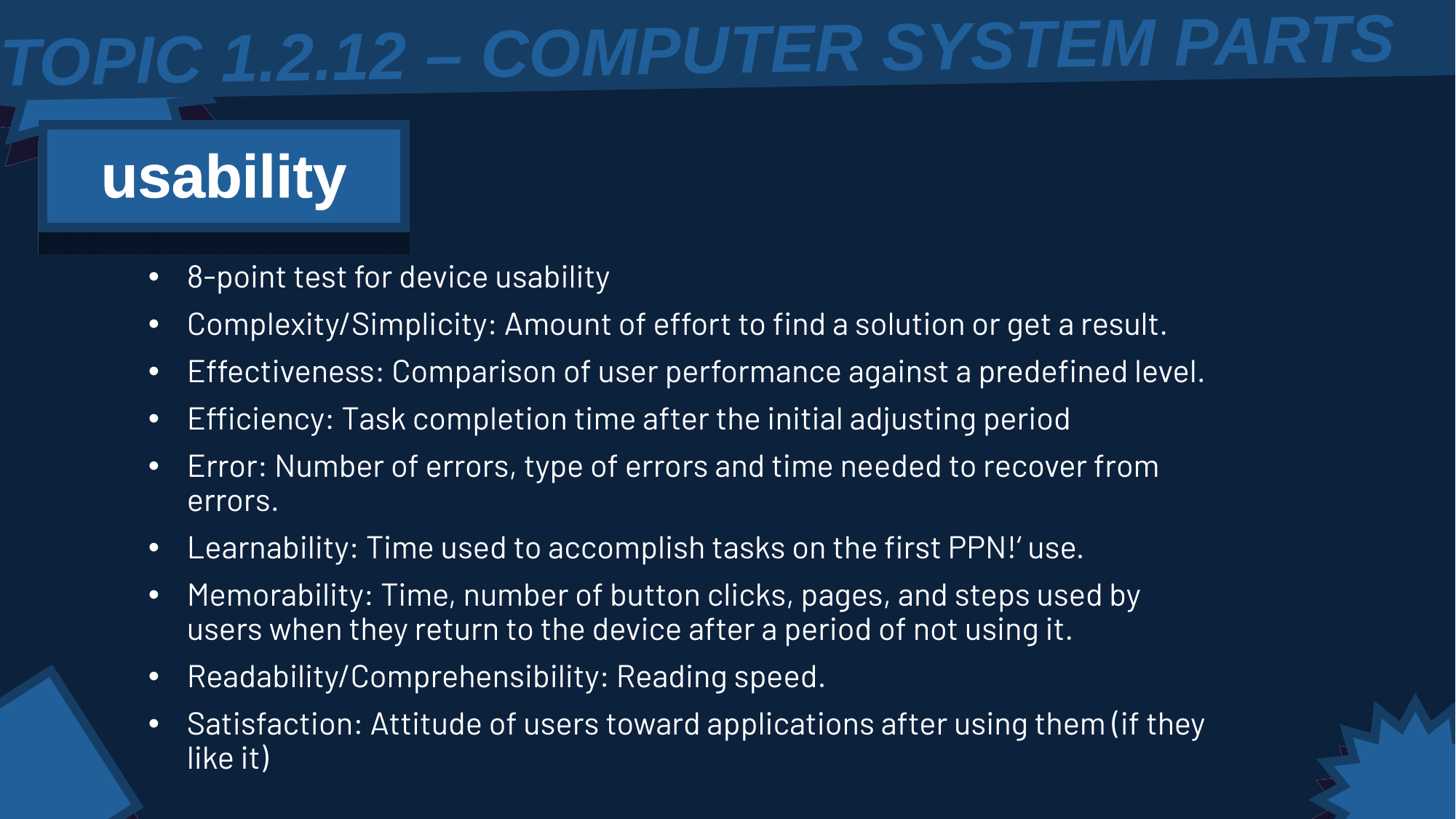

TOPIC 1.2.12 – COMPUTER SYSTEM PARTS

usability
8-point test for device usability
Complexity/Simplicity: Amount of effort to find a solution or get a result.
Effectiveness: Comparison of user performance against a predefined level.
Efficiency: Task completion time after the initial adjusting period
Error: Number of errors, type of errors and time needed to recover from errors.
Learnability: Time used to accomplish tasks on the first PPN!‘ use.
Memorability: Time, number of button clicks, pages, and steps used by users when they return to the device after a period of not using it.
Readability/Comprehensibility: Reading speed.
Satisfaction: Attitude of users toward applications after using them (if they like it)